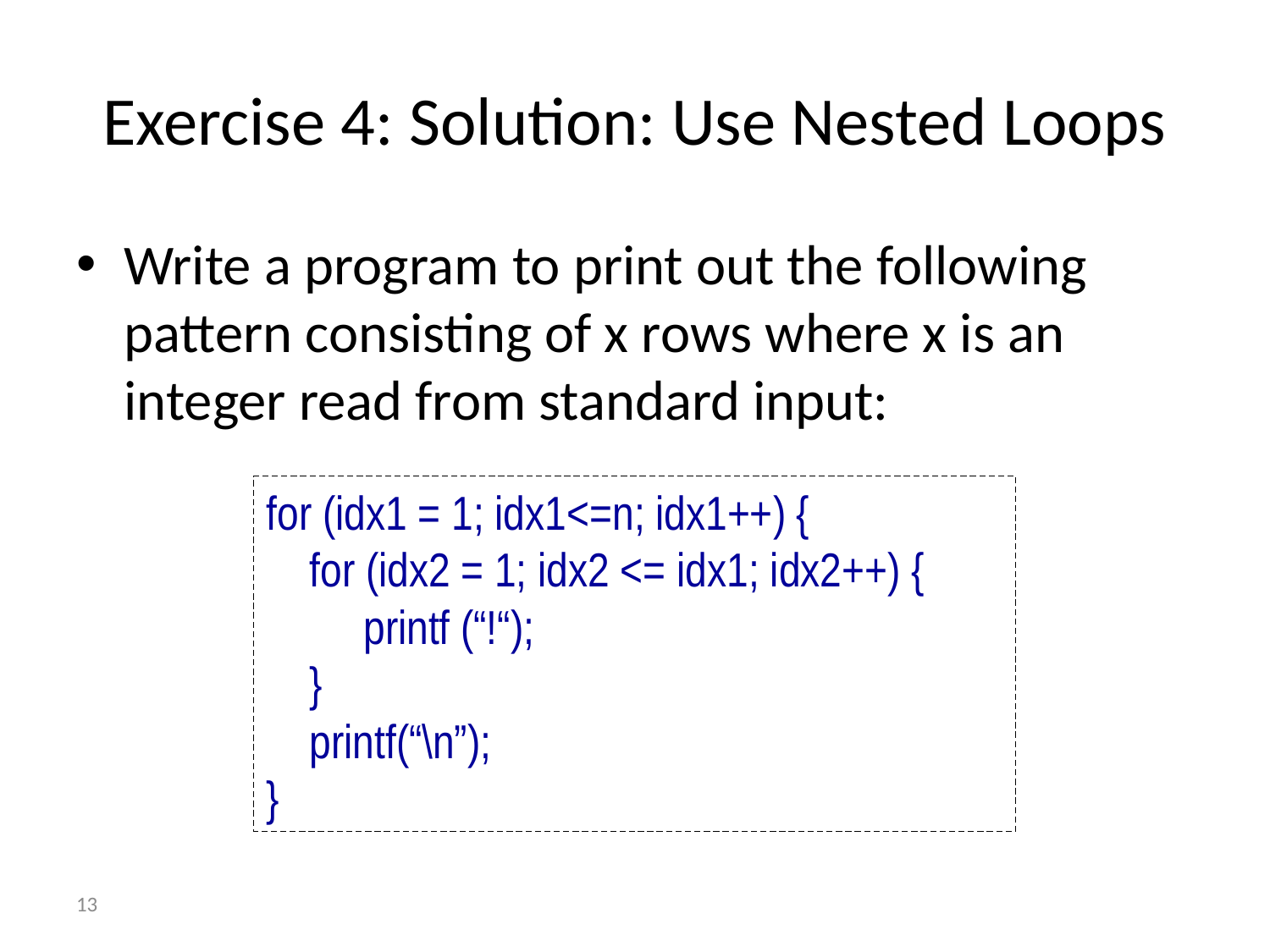

# Exercise 4: Solution: Use Nested Loops
Write a program to print out the following pattern consisting of x rows where x is an integer read from standard input:

for (idx1 = 1; idx1<=n; idx1++) {
    for (idx2 = 1; idx2 <= idx1; idx2++) {
         printf (“!“);
    }
    printf(“\n”);
}
13